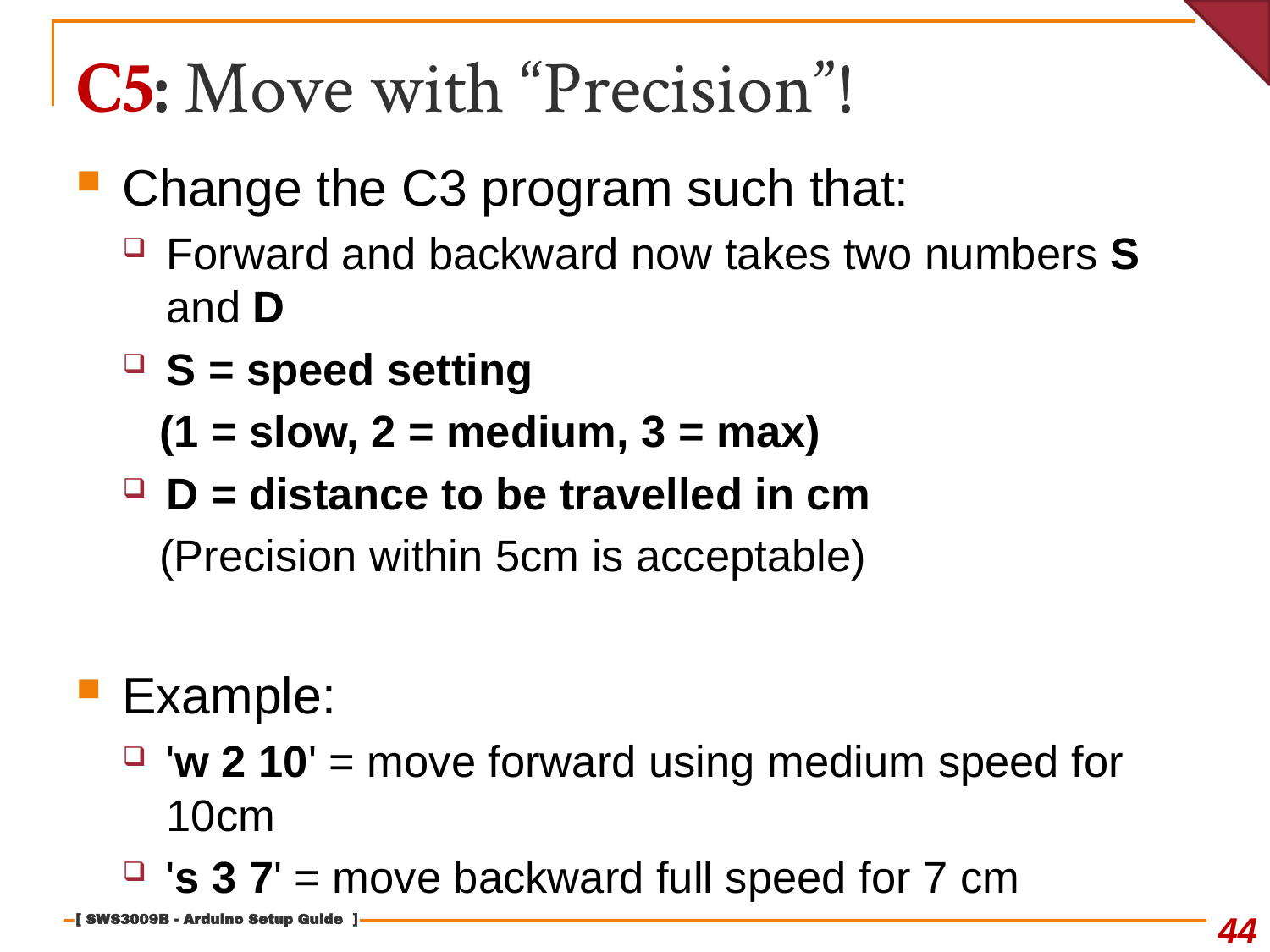

# C5: Move with “Precision”!
Change the C3 program such that:
Forward and backward now takes two numbers S and D
S = speed setting
   (1 = slow, 2 = medium, 3 = max)
D = distance to be travelled in cm
   (Precision within 5cm is acceptable)

Example:
'w 2 10' = move forward using medium speed for 10cm
's 3 7' = move backward full speed for 7 cm

44
[ SWS3009B - Arduino Setup Guide  ]